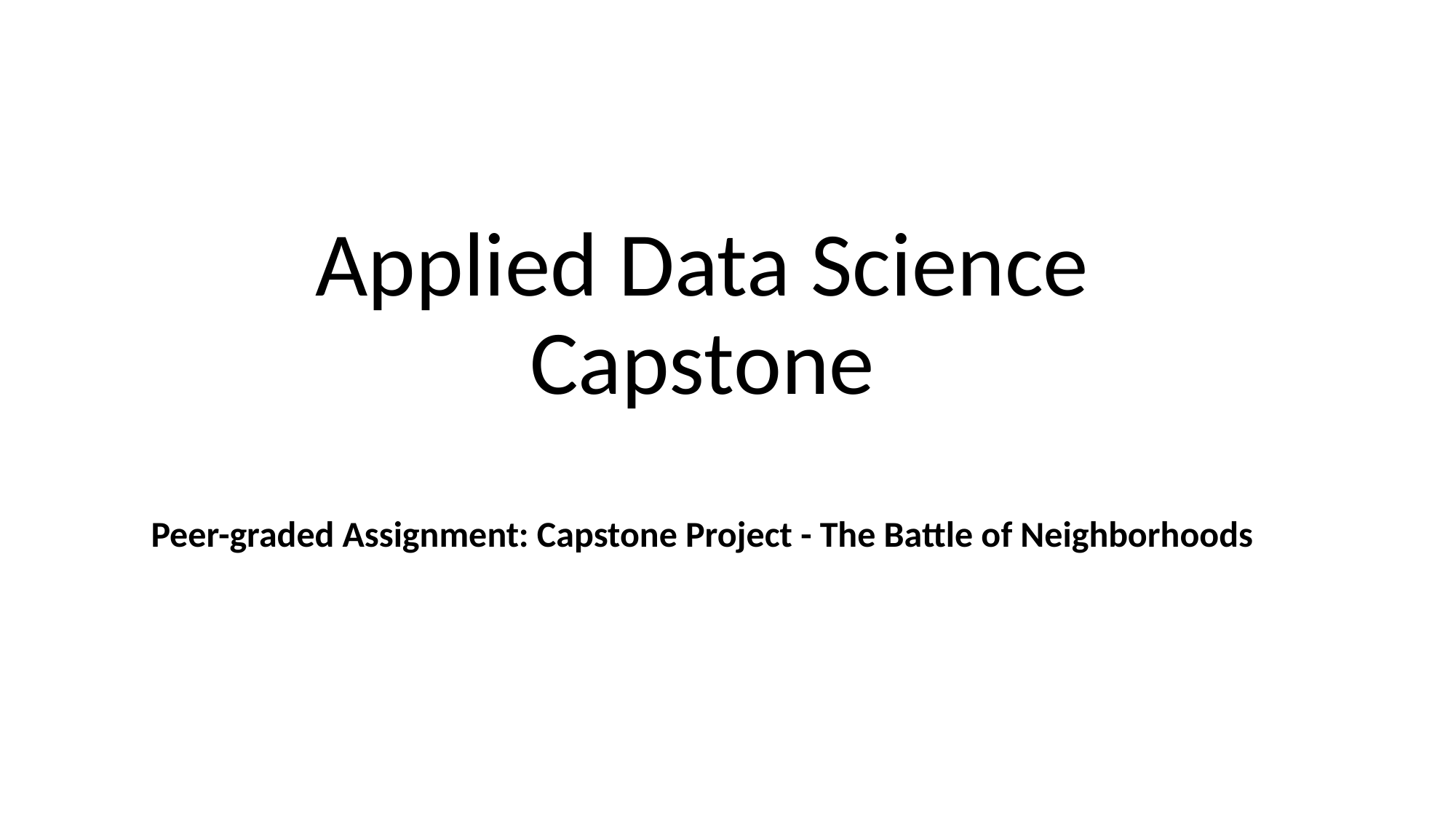

# Applied Data Science Capstone
Peer-graded Assignment: Capstone Project - The Battle of Neighborhoods